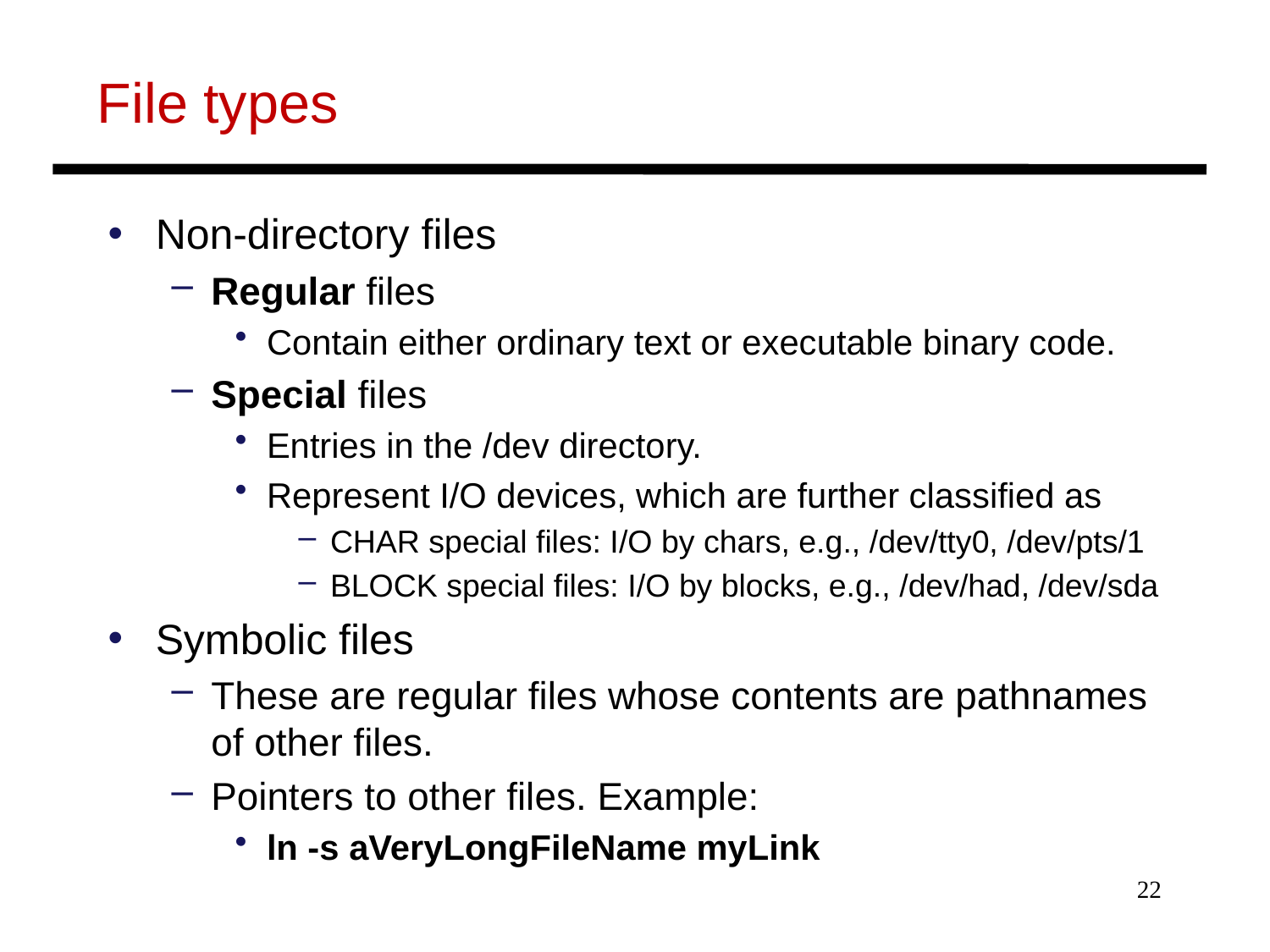

# File types
Non-directory files
Regular files
Contain either ordinary text or executable binary code.
Special files
Entries in the /dev directory.
Represent I/O devices, which are further classified as
CHAR special files: I/O by chars, e.g., /dev/tty0, /dev/pts/1
BLOCK special files: I/O by blocks, e.g., /dev/had, /dev/sda
Symbolic files
These are regular files whose contents are pathnames of other files.
Pointers to other files. Example:
ln -s aVeryLongFileName myLink
22